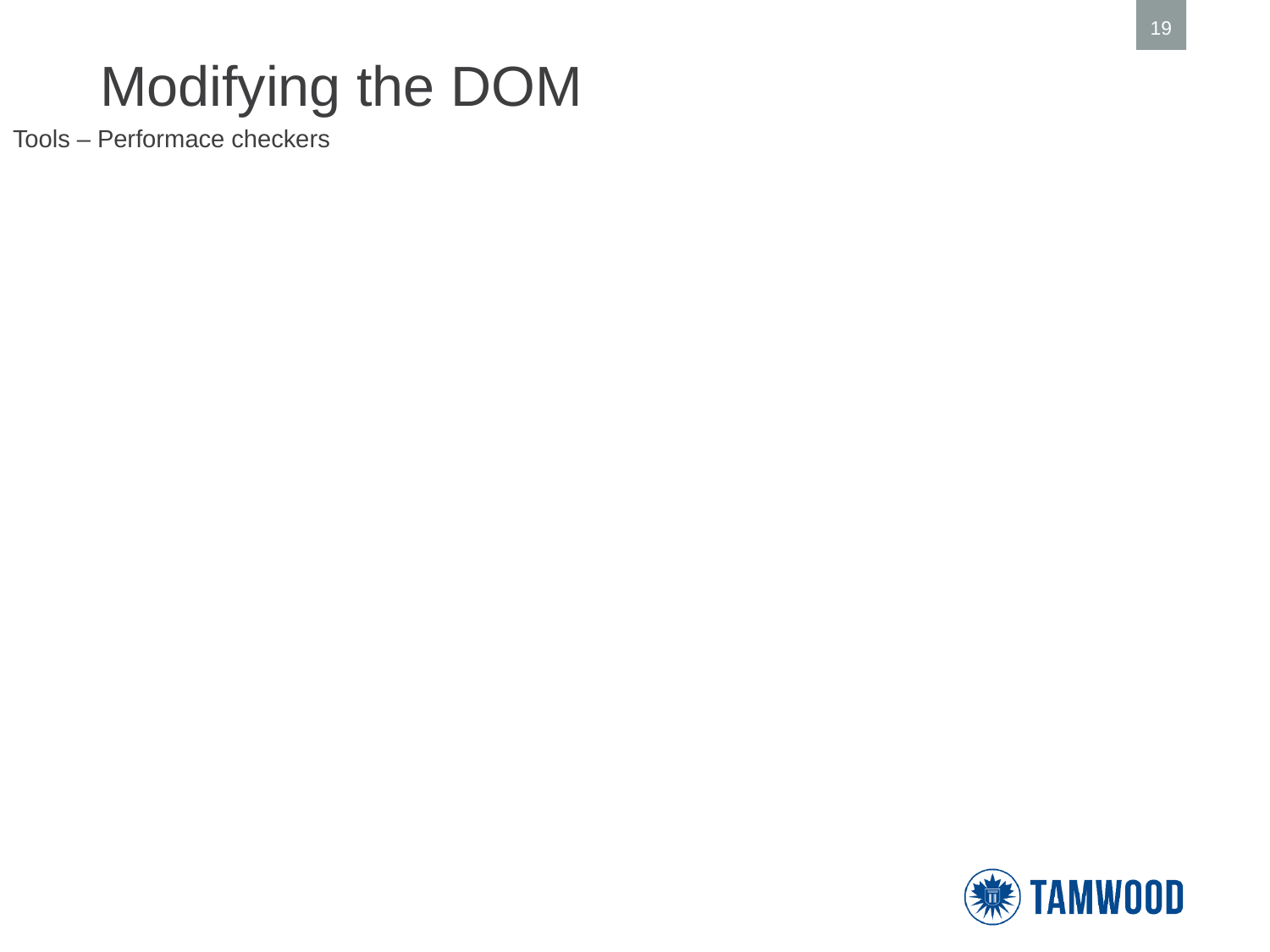

# Modifying the DOM
Tools – Performace checkers